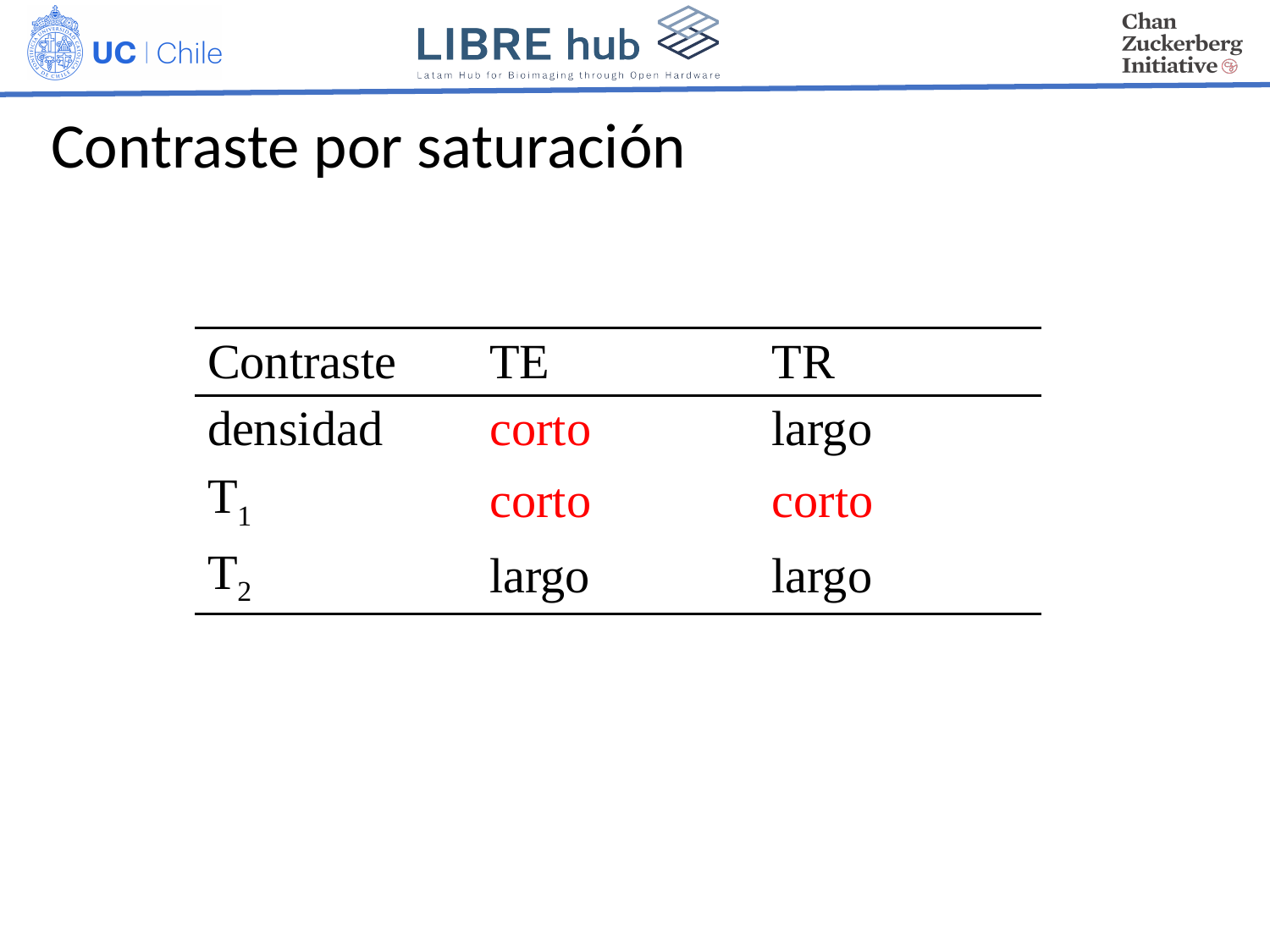

# Contraste por saturación
| Contraste | TE | TR |
| --- | --- | --- |
| densidad | corto | largo |
| T1 | corto | corto |
| T2 | largo | largo |